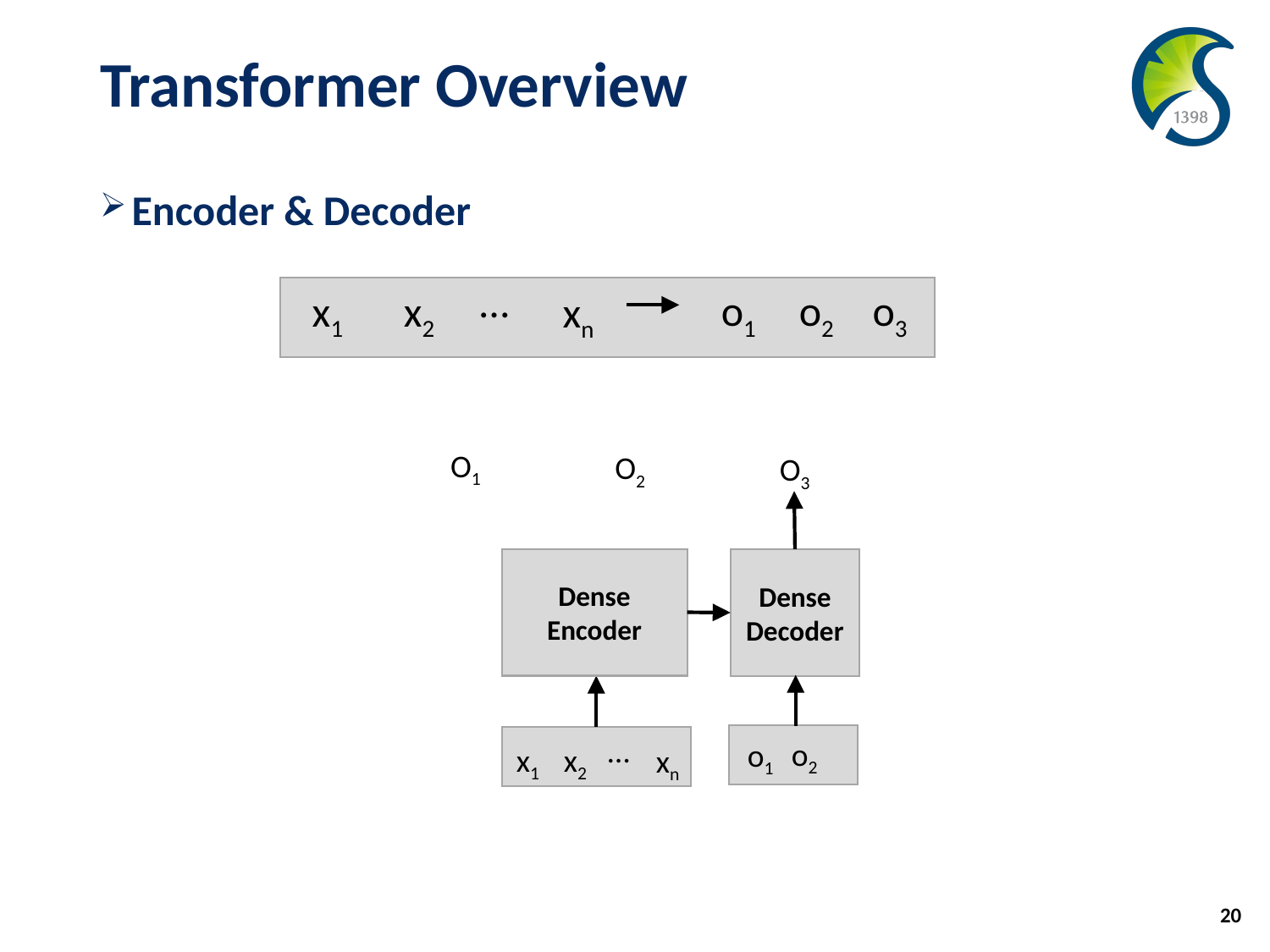

# Transformer Overview
Encoder & Decoder

…

o1
o2
o3
x1
x2
xn
O1
O2
O3
Dense
Encoder
Dense
Decoder

…

x1
x2
xn
o2
o1
20